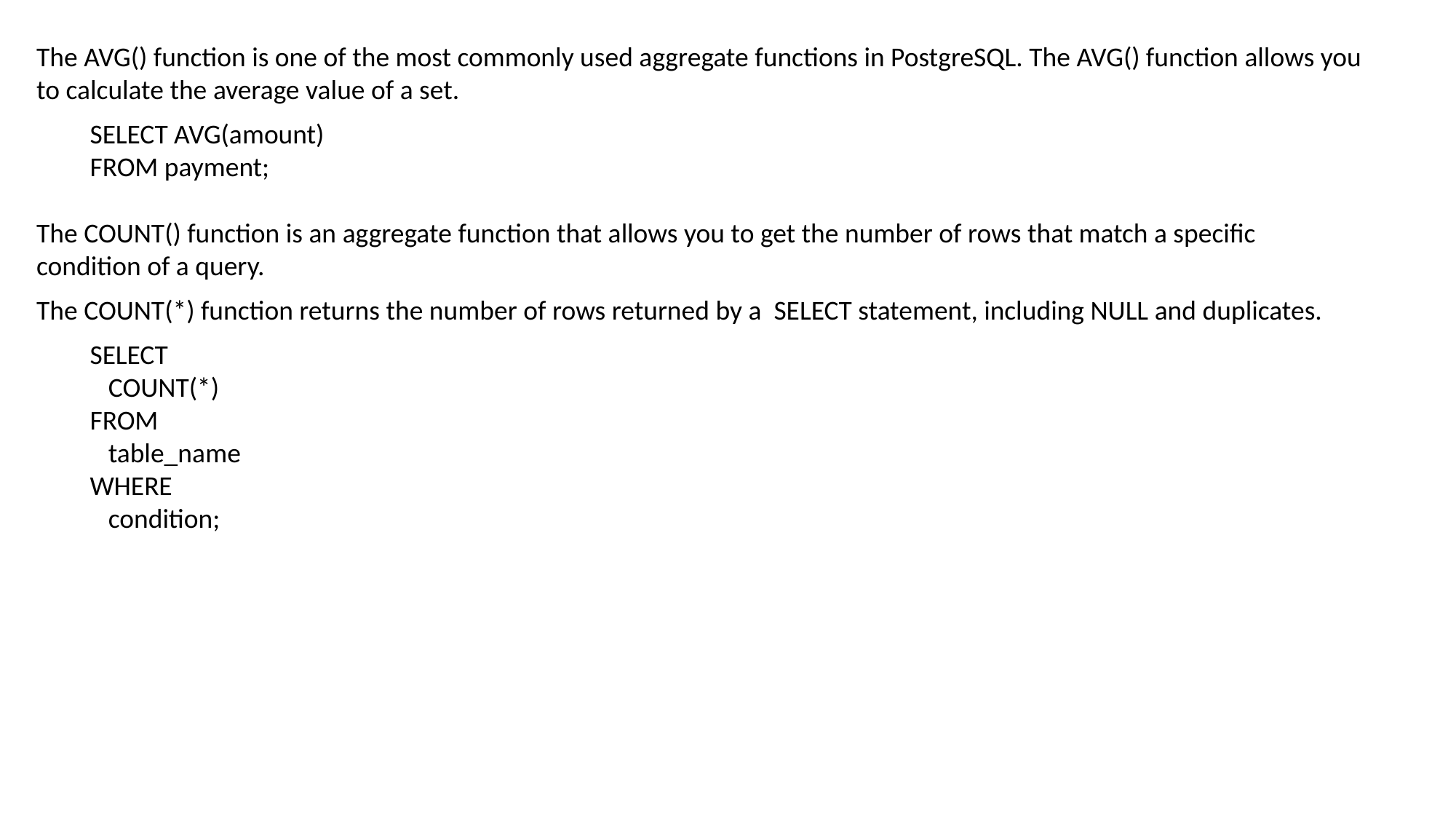

The AVG() function is one of the most commonly used aggregate functions in PostgreSQL. The AVG() function allows you to calculate the average value of a set.
SELECT AVG(amount)
FROM payment;
The COUNT() function is an aggregate function that allows you to get the number of rows that match a specific condition of a query.
The COUNT(*) function returns the number of rows returned by a  SELECT statement, including NULL and duplicates.
SELECT
   COUNT(*)
FROM
   table_name
WHERE
   condition;